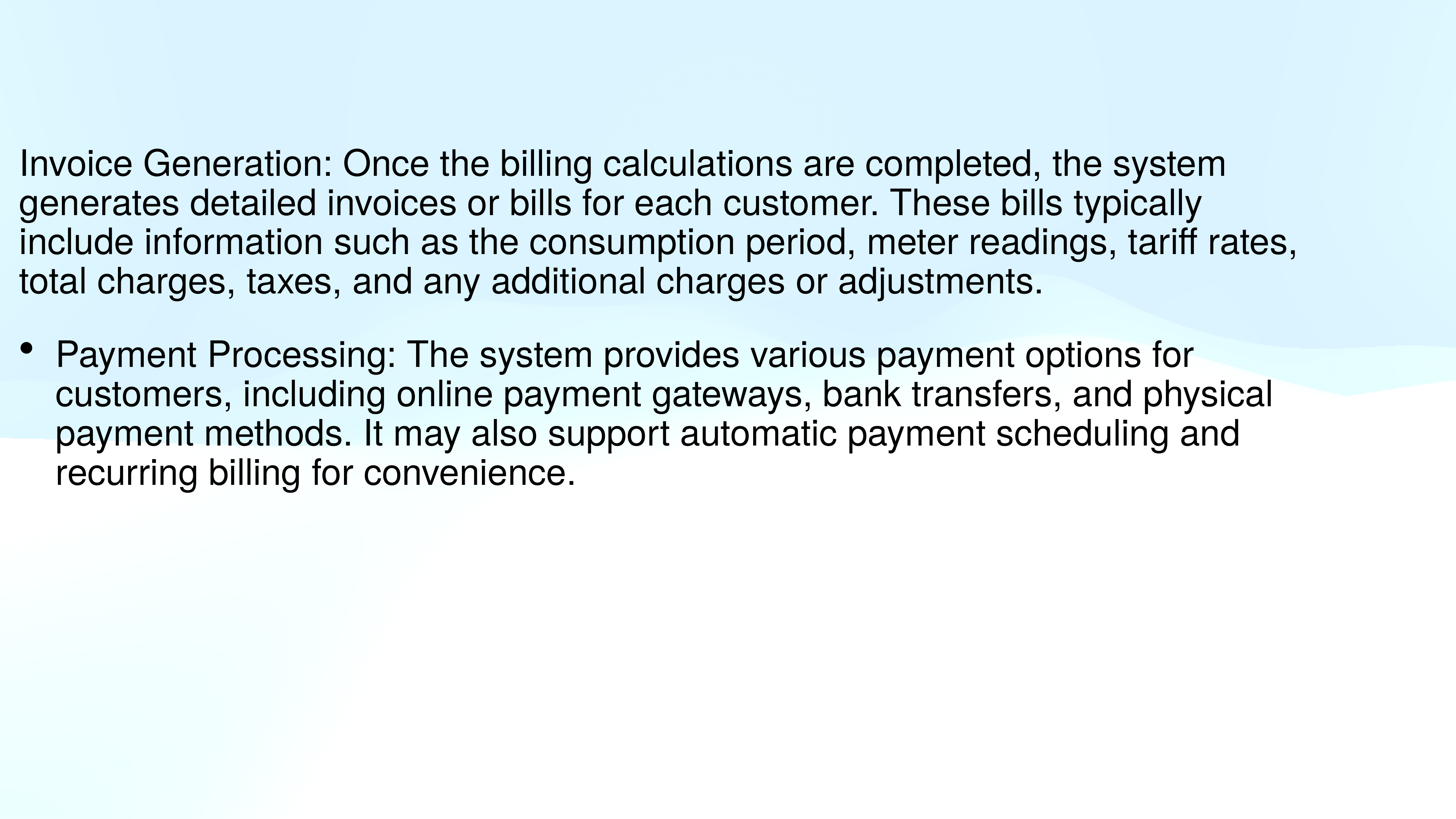

Invoice Generation: Once the billing calculations are completed, the system generates detailed invoices or bills for each customer. These bills typically include information such as the consumption period, meter readings, tariff rates, total charges, taxes, and any additional charges or adjustments.
Payment Processing: The system provides various payment options for customers, including online payment gateways, bank transfers, and physical payment methods. It may also support automatic payment scheduling and recurring billing for convenience.